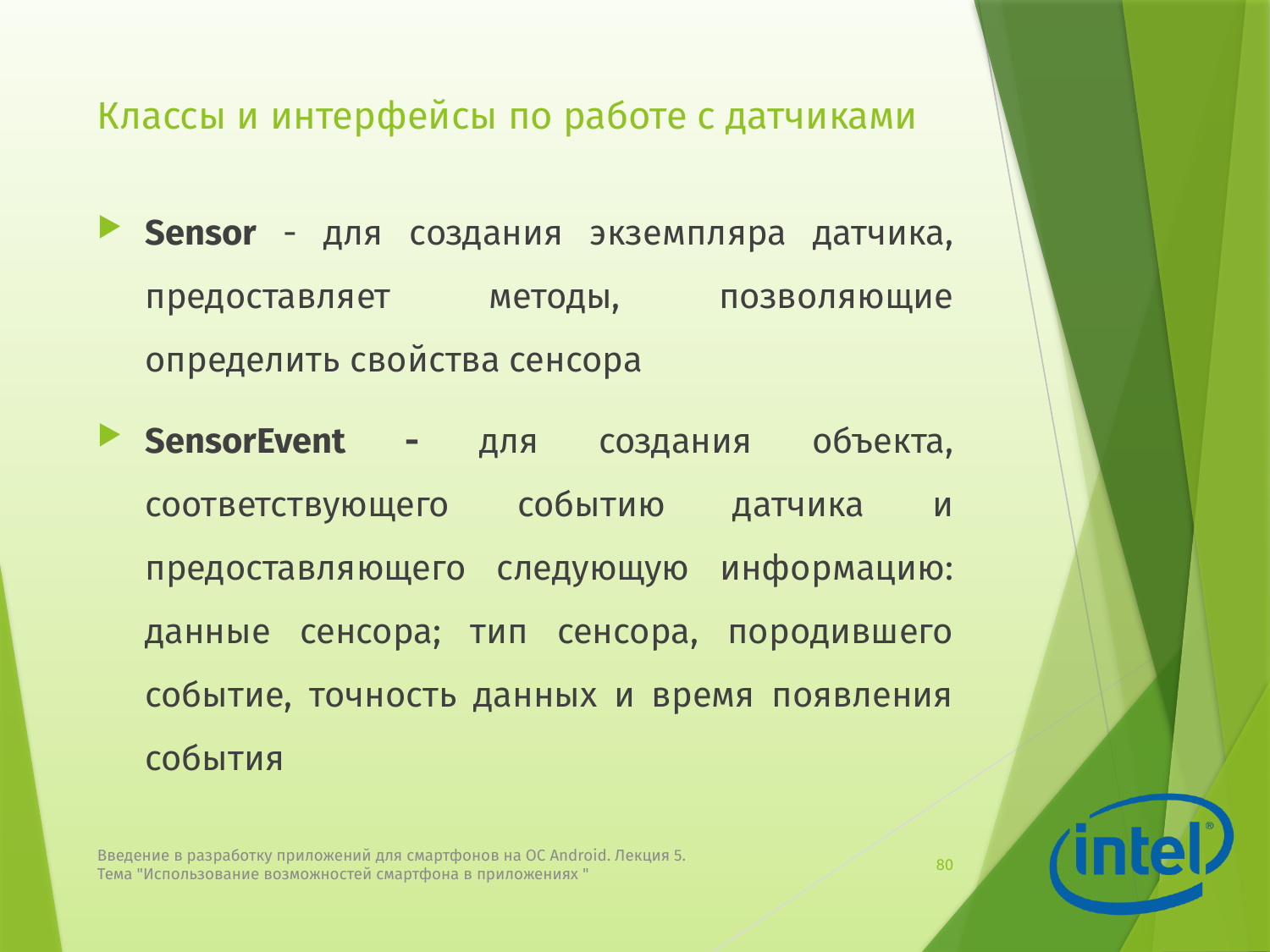

# Классы и интерфейсы по работе с датчиками
Sensor - для создания экземпляра датчика, предоставляет методы, позволяющие определить свойства сенсора
SensorEvent - для создания объекта, соответствующего событию датчика и предоставляющего следующую информацию: данные сенсора; тип сенсора, породившего событие, точность данных и время появления события

Введение в разработку приложений для смартфонов на ОС Android. Лекция 5. Тема "Использование возможностей смартфона в приложениях "
80